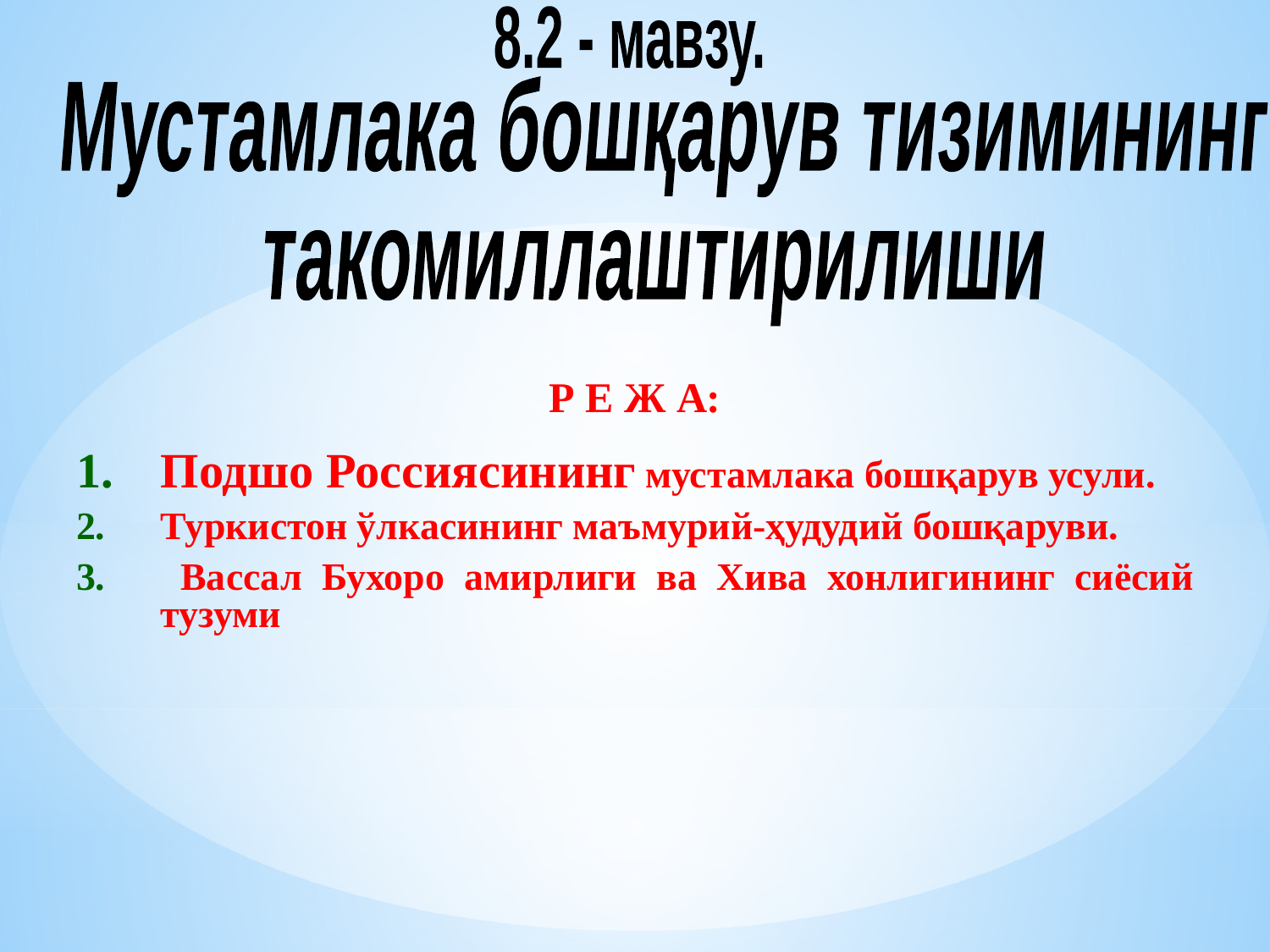

8.2 - мавзу.
Мустамлака бошқарув тизимининг
такомиллаштирилиши

Р Е Ж А:

Подшо Россиясининг мустамлака бошқарув усули.
Туркистон ўлкасининг маъмурий-ҳудудий бошқаруви.
 Вассал Бухоро амирлиги ва Хива хонлигининг сиёсий тузуми